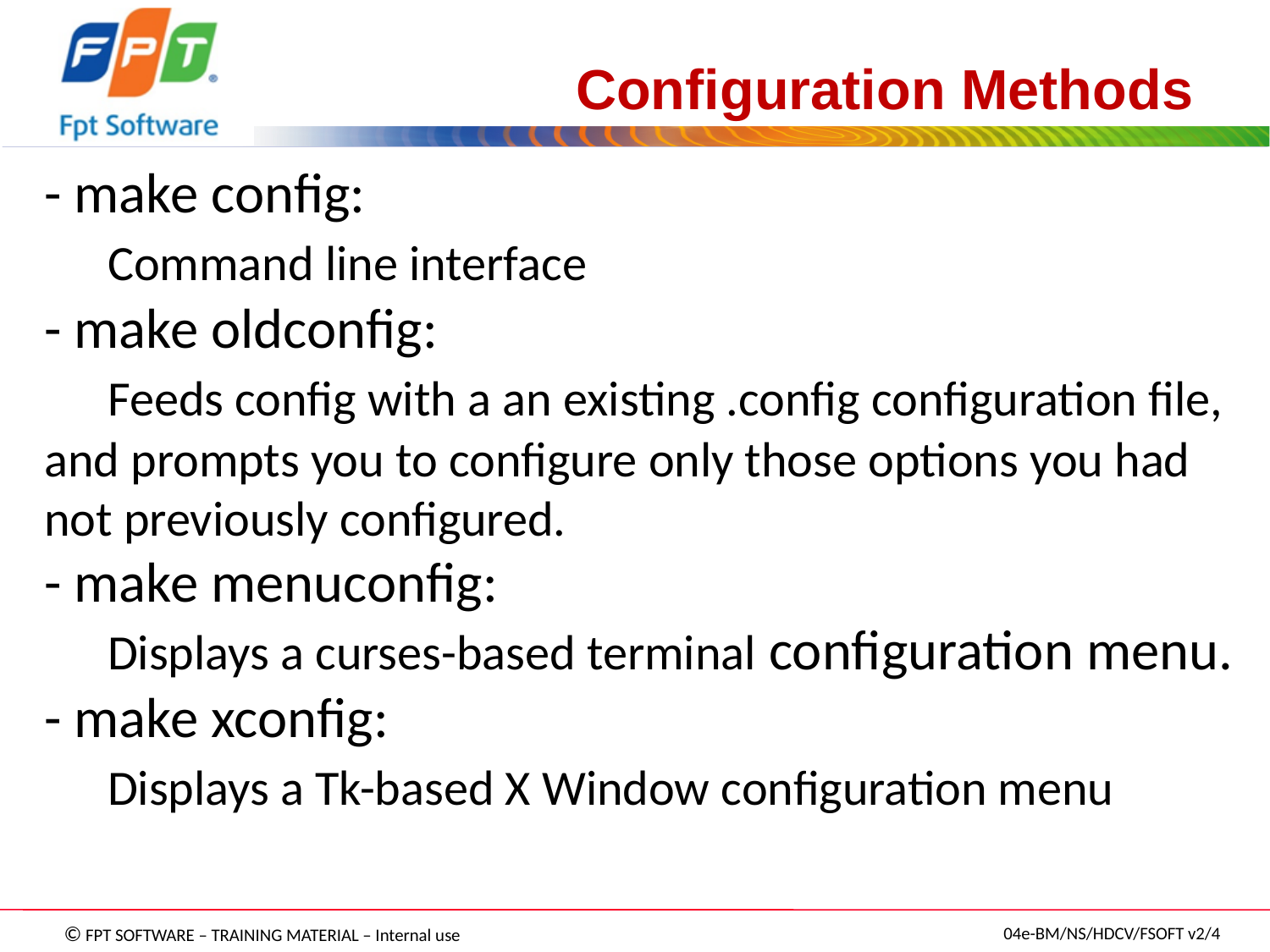

# Configuration Methods
- make config:
	Command line interface
- make oldconfig:
	Feeds config with a an existing .config configuration file, and prompts you to configure only those options you had not previously configured.
- make menuconfig:
	Displays a curses-based terminal configuration menu.
- make xconfig:
	Displays a Tk-based X Window configuration menu